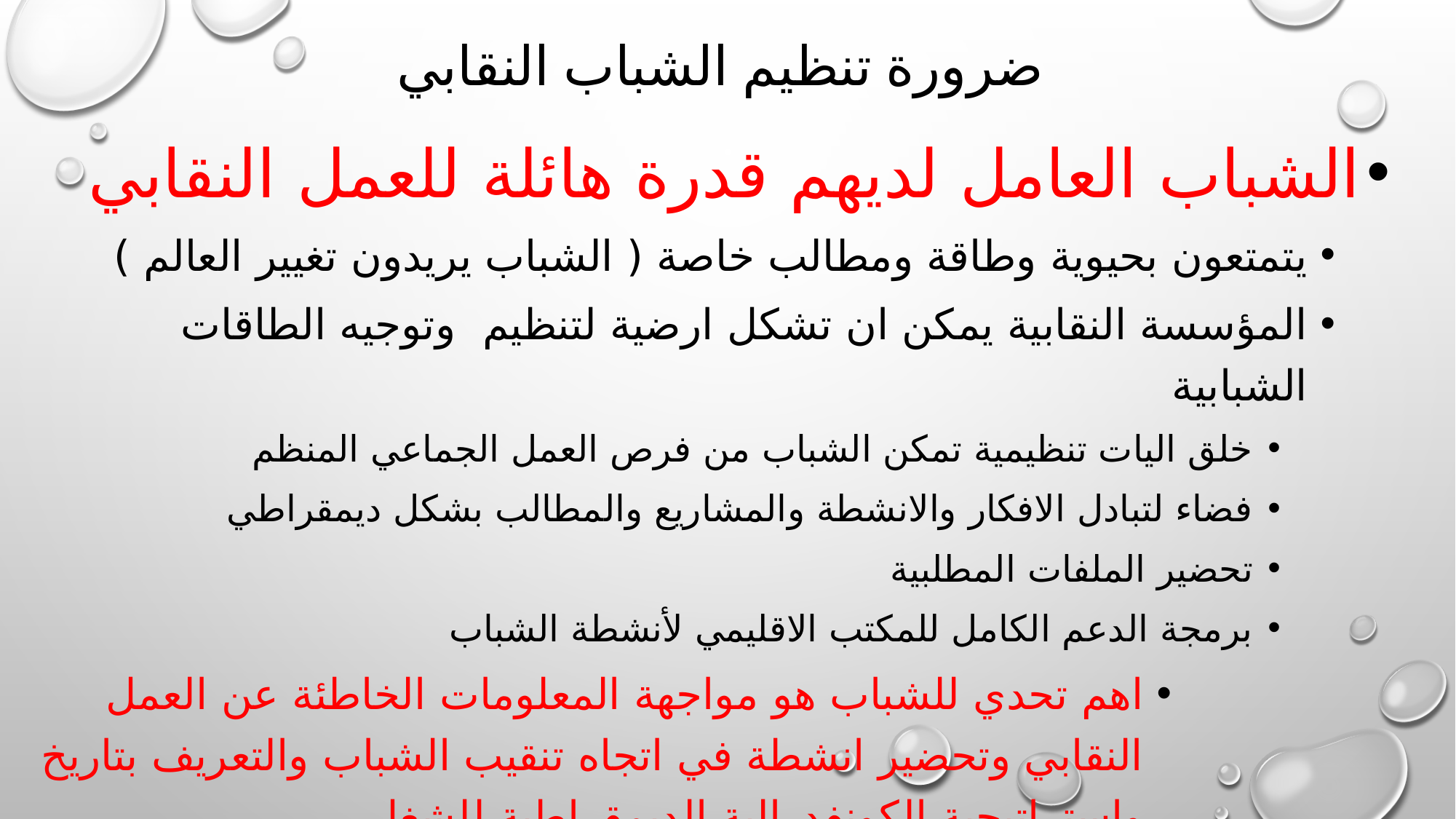

ضرورة تنظيم الشباب النقابي
الشباب العامل لديهم قدرة هائلة للعمل النقابي
يتمتعون بحيوية وطاقة ومطالب خاصة ( الشباب يريدون تغيير العالم )
المؤسسة النقابية يمكن ان تشكل ارضية لتنظيم  وتوجيه الطاقات الشبابية
خلق اليات تنظيمية تمكن الشباب من فرص العمل الجماعي المنظم
فضاء لتبادل الافكار والانشطة والمشاريع والمطالب بشكل ديمقراطي
تحضير الملفات المطلبية
برمجة الدعم الكامل للمكتب الاقليمي لأنشطة الشباب
اهم تحدي للشباب هو مواجهة المعلومات الخاطئة عن العمل النقابي وتحضير انشطة في اتجاه تنقيب الشباب والتعريف بتاريخ واستراتيجية الكونفدرالية الديمقراطية للشغل
التعريف بمحاور الورقة الكونفدرالية لخصوص الشباب العامل